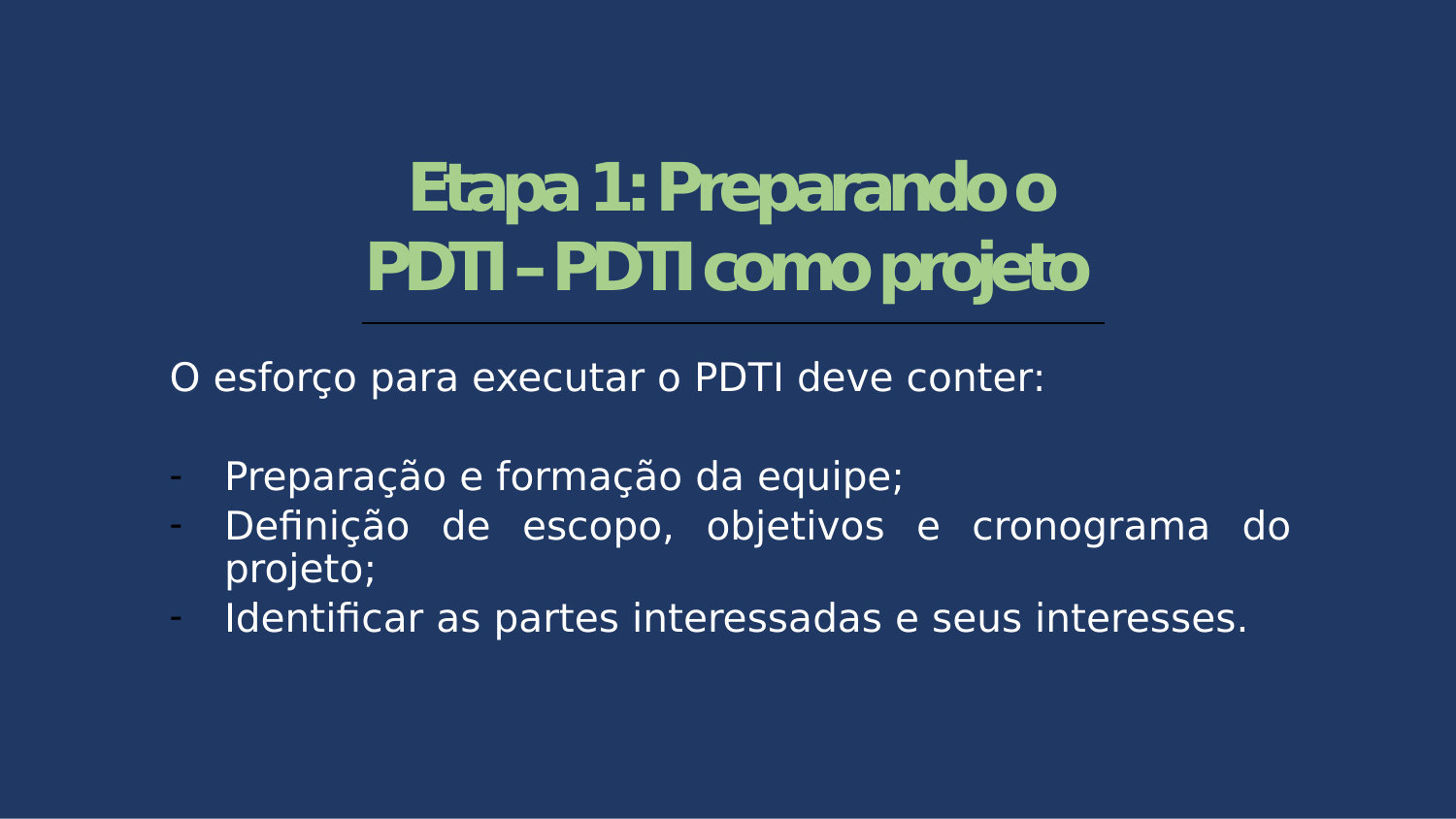

# Etapa 1: Preparando o PDTI – PDTI como projeto

O esforço para executar o PDTI deve conter:

Preparação e formação da equipe;
Definição de escopo, objetivos e cronograma do projeto;
Identificar as partes interessadas e seus interesses.